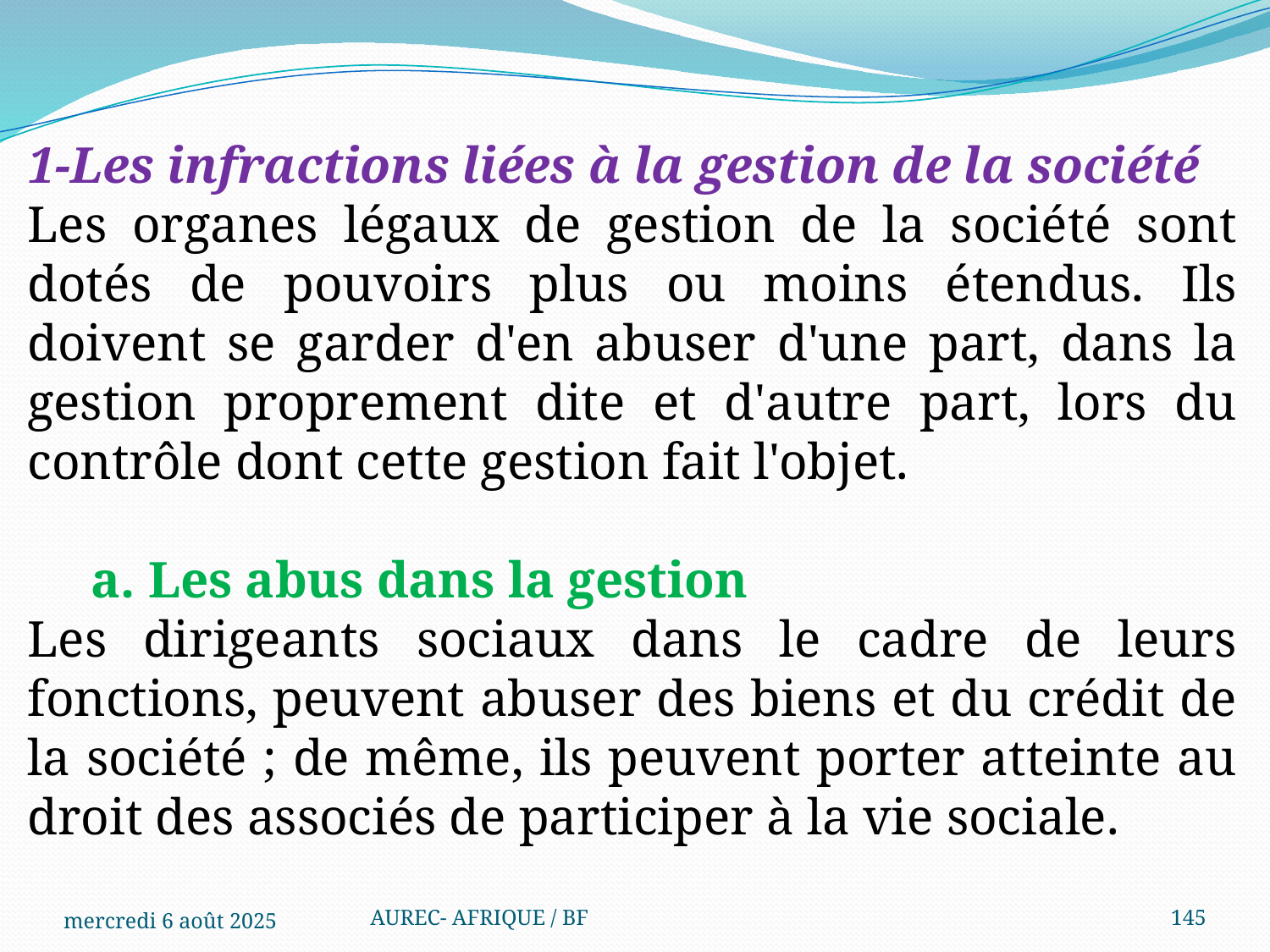

1-Les infractions liées à la gestion de la société
Les organes légaux de gestion de la société sont dotés de pouvoirs plus ou moins étendus. Ils doivent se garder d'en abuser d'une part, dans la gestion proprement dite et d'autre part, lors du contrôle dont cette gestion fait l'objet.

a. Les abus dans la gestion
Les dirigeants sociaux dans le cadre de leurs fonctions, peuvent abuser des biens et du crédit de la société ; de même, ils peuvent porter atteinte au droit des associés de participer à la vie sociale.

mercredi 6 août 2025
AUREC- AFRIQUE / BF
145